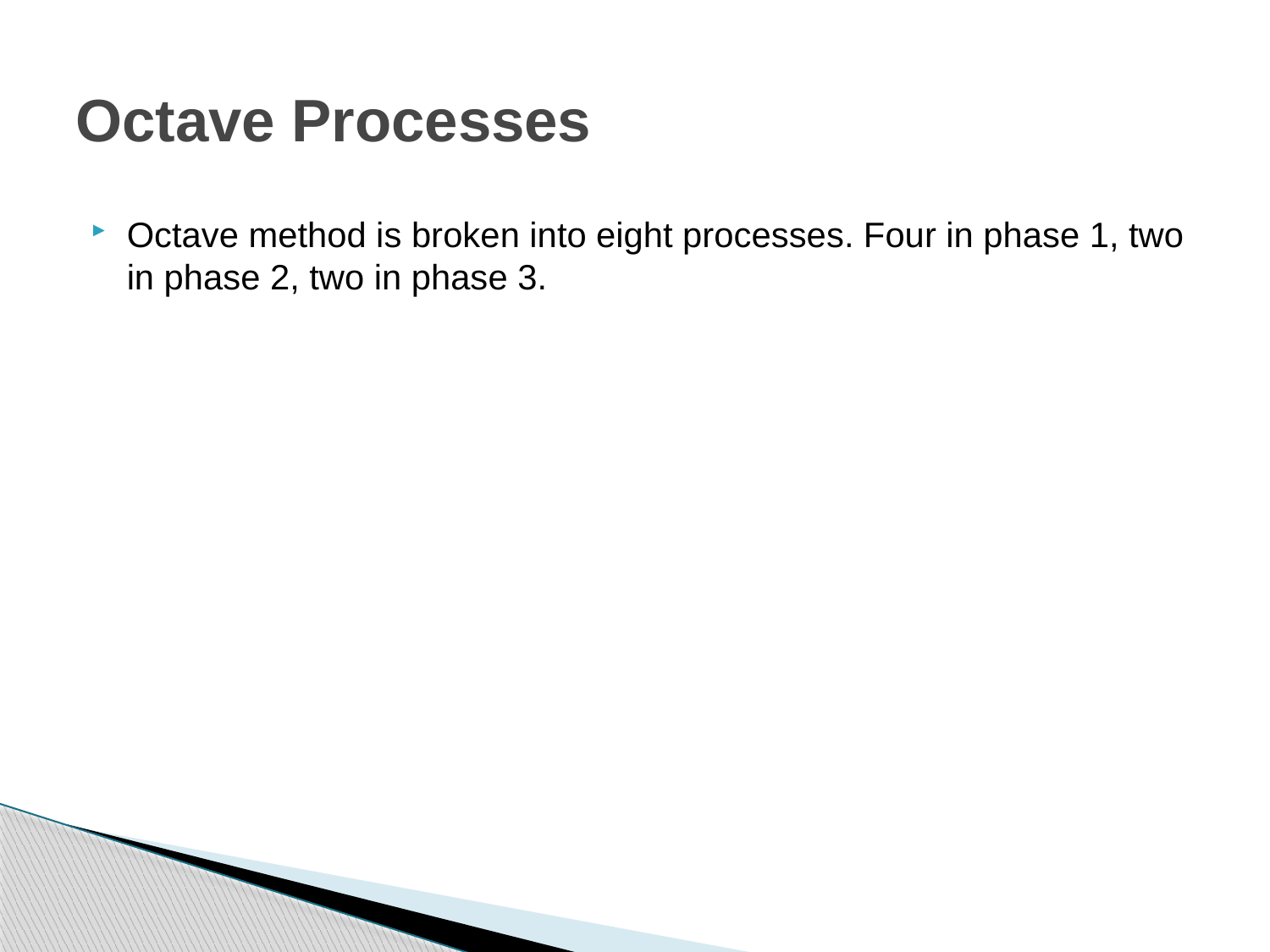

# Octave Processes
Octave method is broken into eight processes. Four in phase 1, two in phase 2, two in phase 3.